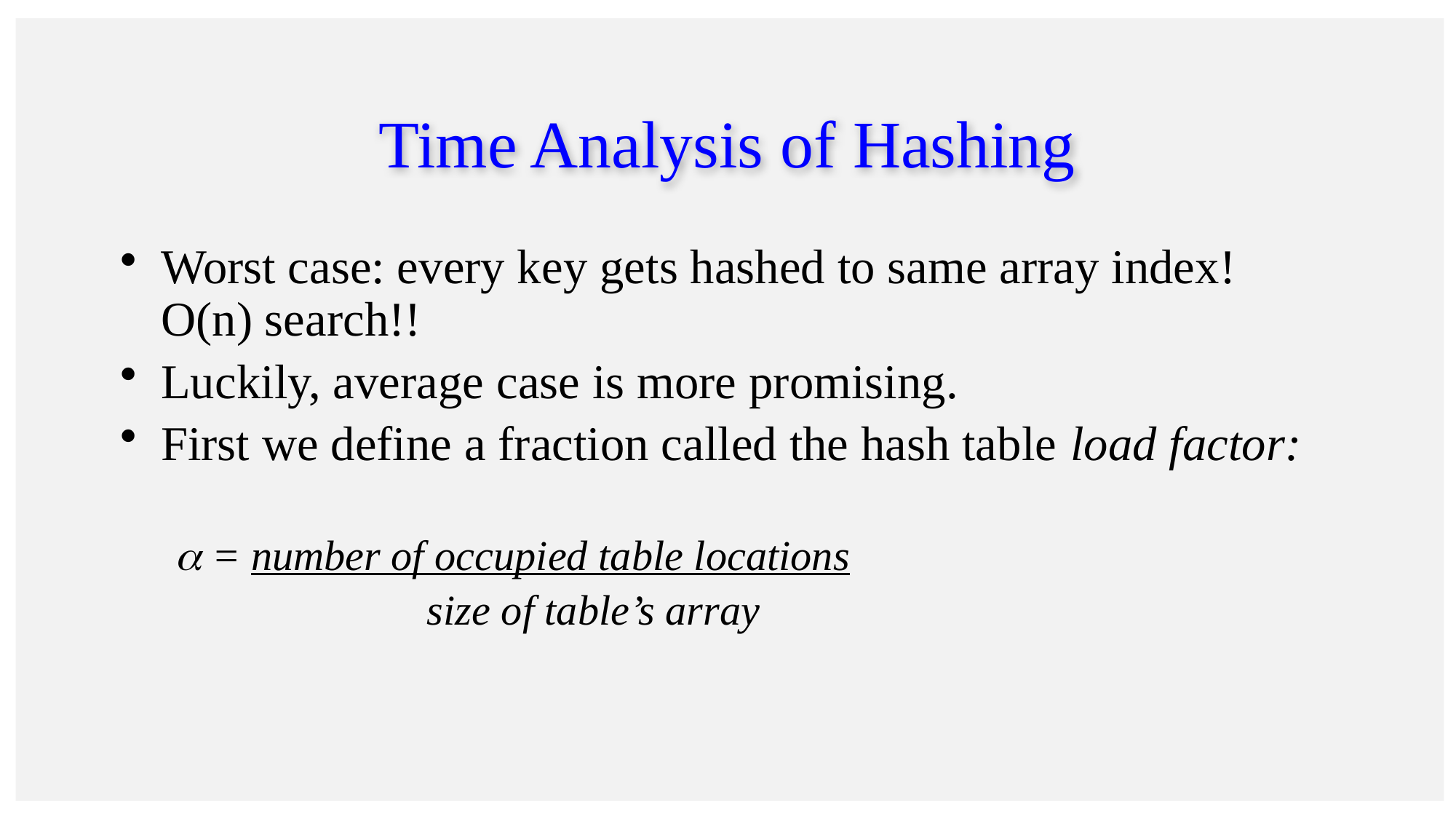

# Time Analysis of Hashing
Worst case: every key gets hashed to same array index!  O(n) search!!
Luckily, average case is more promising.
First we define a fraction called the hash table load factor:

α = number of occupied table locations
		  	size of table’s array